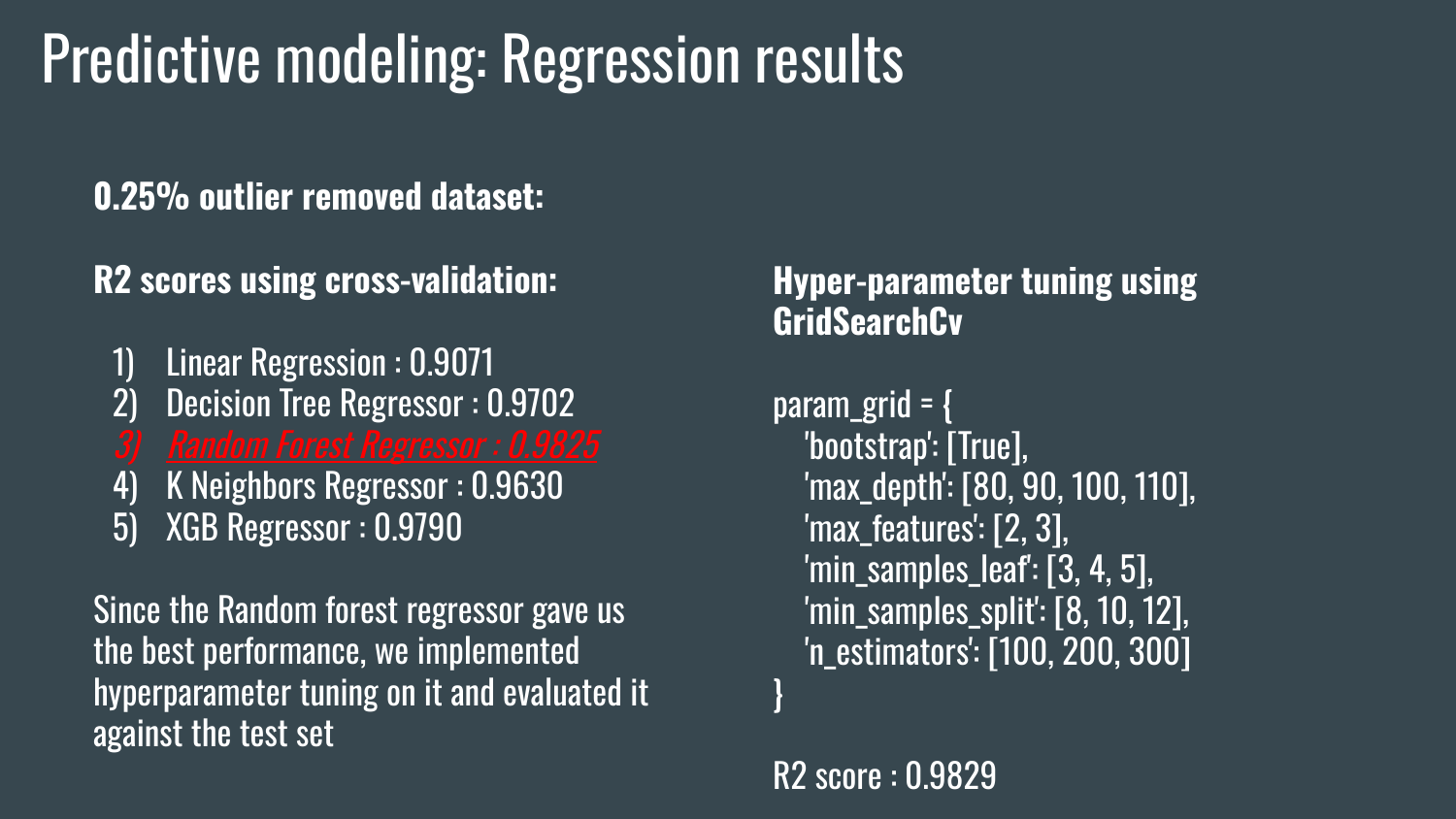

Predictive modeling: Regression results

0.25% outlier removed dataset:

R2 scores using cross-validation:

Linear Regression : 0.9071
Decision Tree Regressor : 0.9702
Random Forest Regressor : 0.9825
K Neighbors Regressor : 0.9630
XGB Regressor : 0.9790

Since the Random forest regressor gave us the best performance, we implemented hyperparameter tuning on it and evaluated it against the test set

,
Hyper-parameter tuning using GridSearchCv

param_grid = {
    'bootstrap': [True],
    'max_depth': [80, 90, 100, 110],
    'max_features': [2, 3],
    'min_samples_leaf': [3, 4, 5],
    'min_samples_split': [8, 10, 12],
    'n_estimators': [100, 200, 300]
}

R2 score : 0.9829